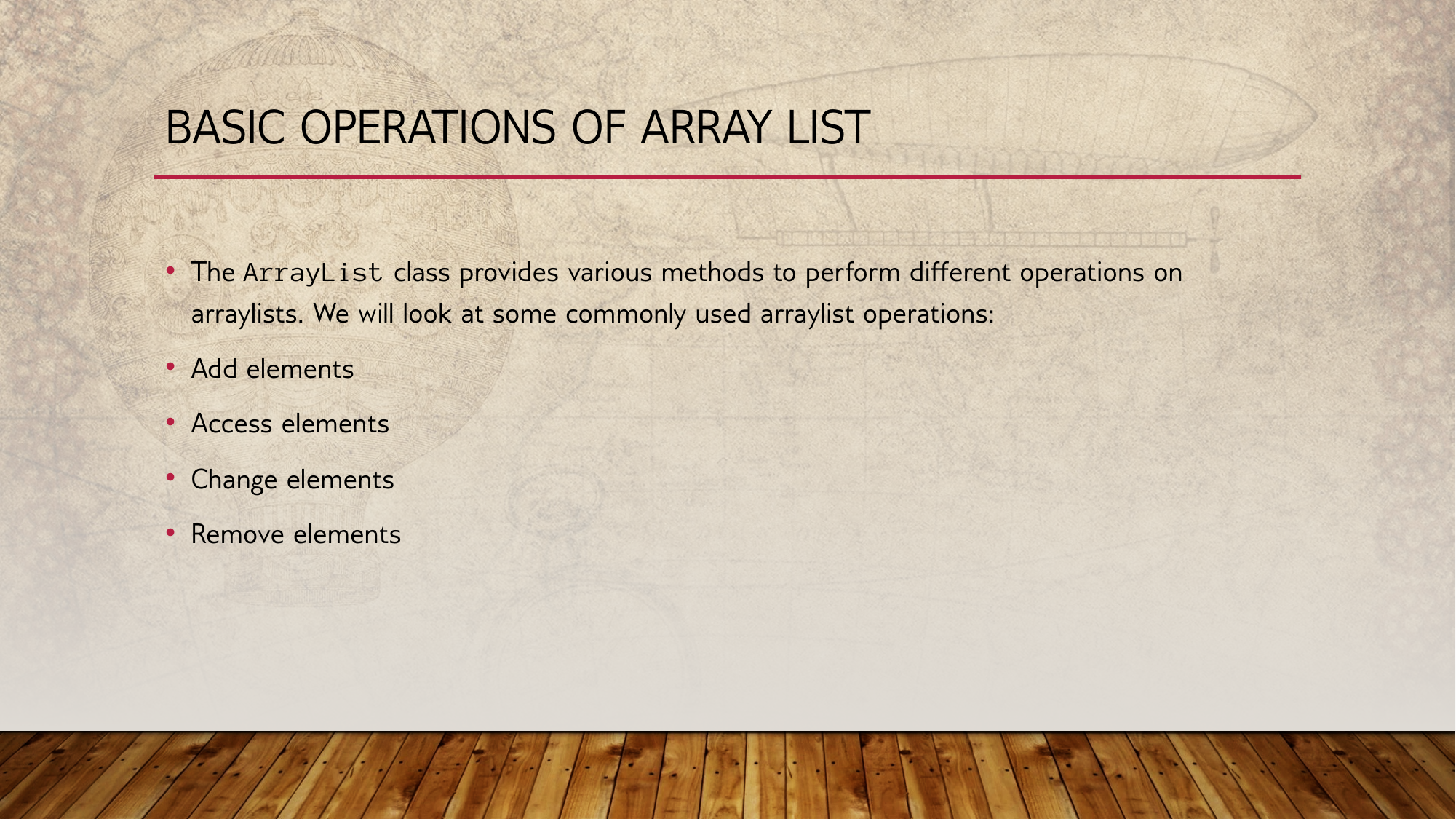

# Basic operations of array list
The ArrayList class provides various methods to perform different operations on arraylists. We will look at some commonly used arraylist operations:
Add elements
Access elements
Change elements
Remove elements